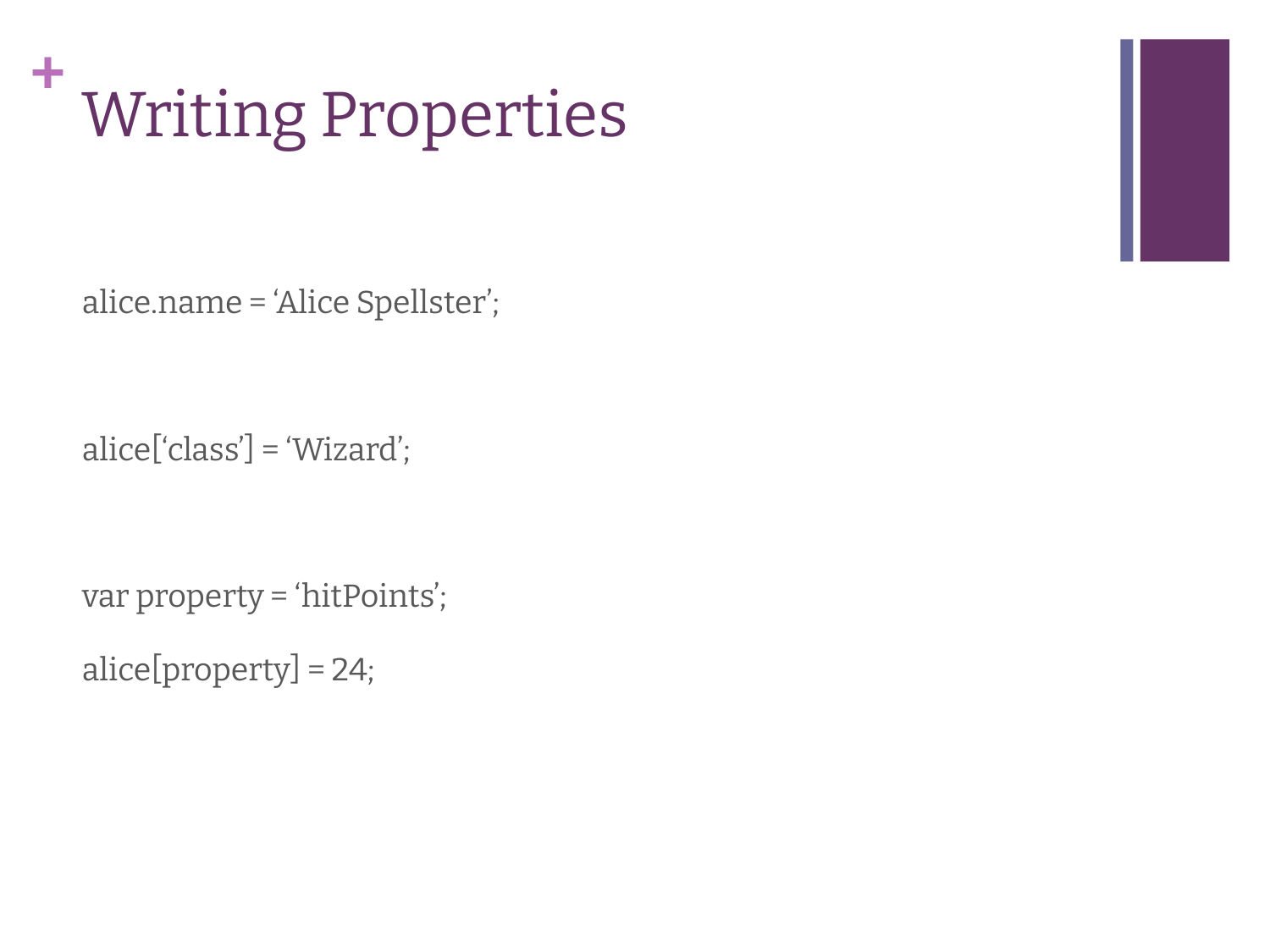

# Writing Properties
alice.name = ‘Alice Spellster’;

alice[‘class’] = ‘Wizard’;

var property = ‘hitPoints’;
alice[property] = 24;